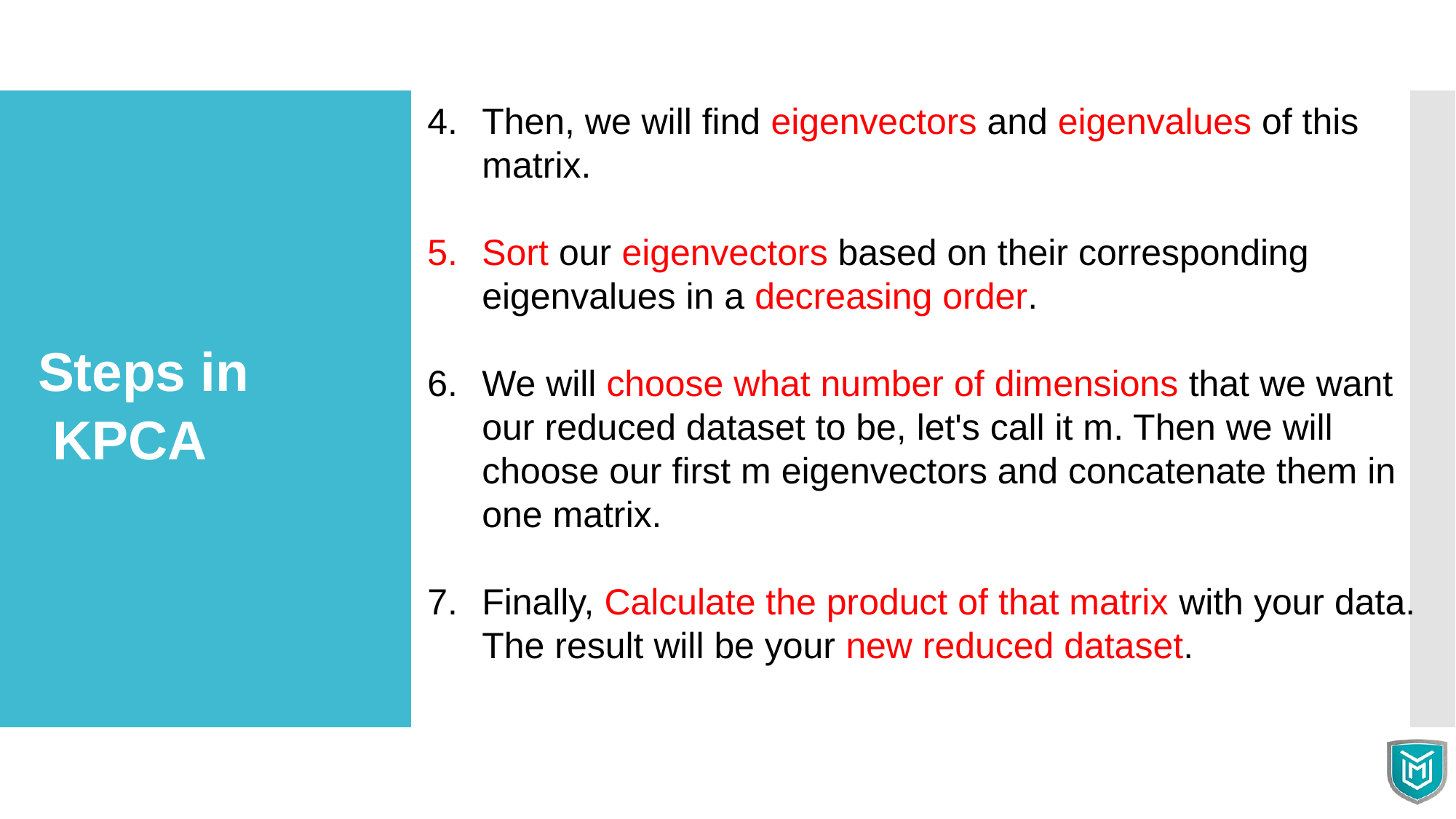

Then, we will find eigenvectors and eigenvalues of this matrix.

Sort our eigenvectors based on their corresponding eigenvalues in a decreasing order.

We will choose what number of dimensions that we want our reduced dataset to be, let's call it m. Then we will choose our first m eigenvectors and concatenate them in one matrix.

Finally, Calculate the product of that matrix with your data. The result will be your new reduced dataset.
Steps in
 KPCA